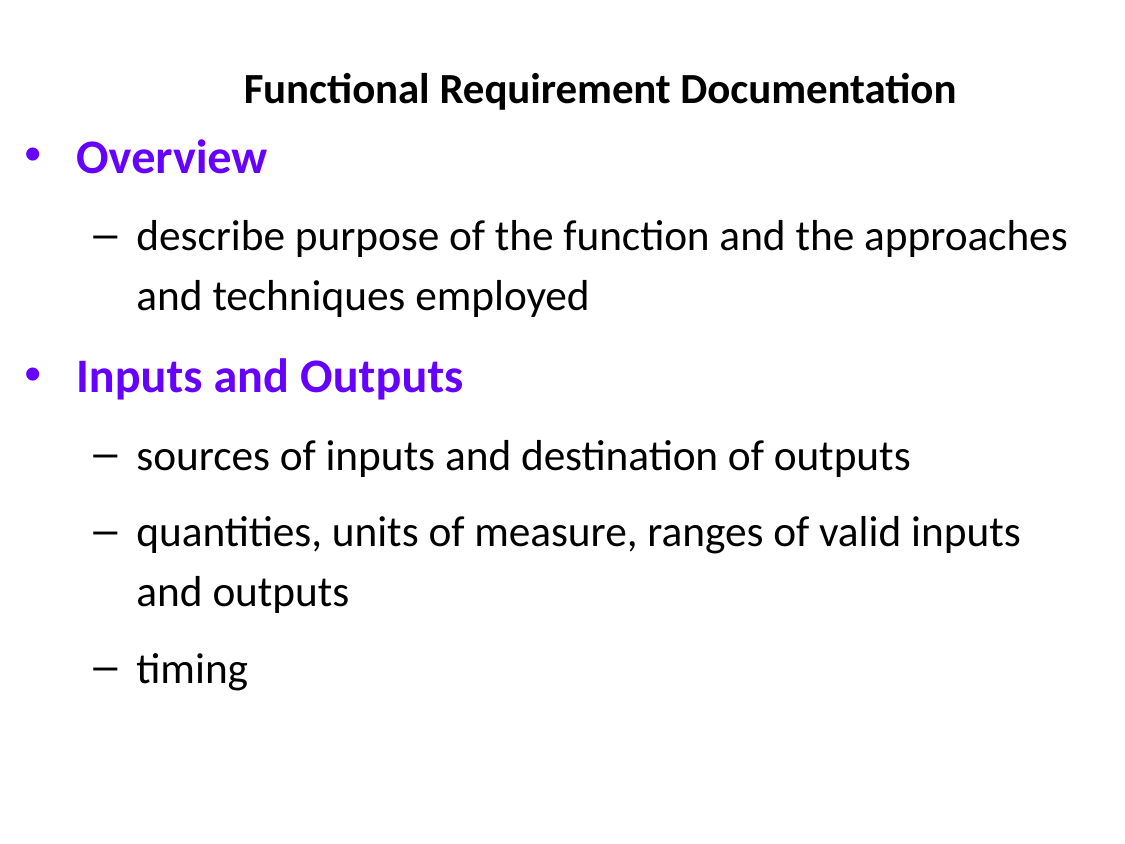

# Functional Requirement Documentation
Overview
describe purpose of the function and the approaches and techniques employed
Inputs and Outputs
sources of inputs and destination of outputs
quantities, units of measure, ranges of valid inputs and outputs
timing